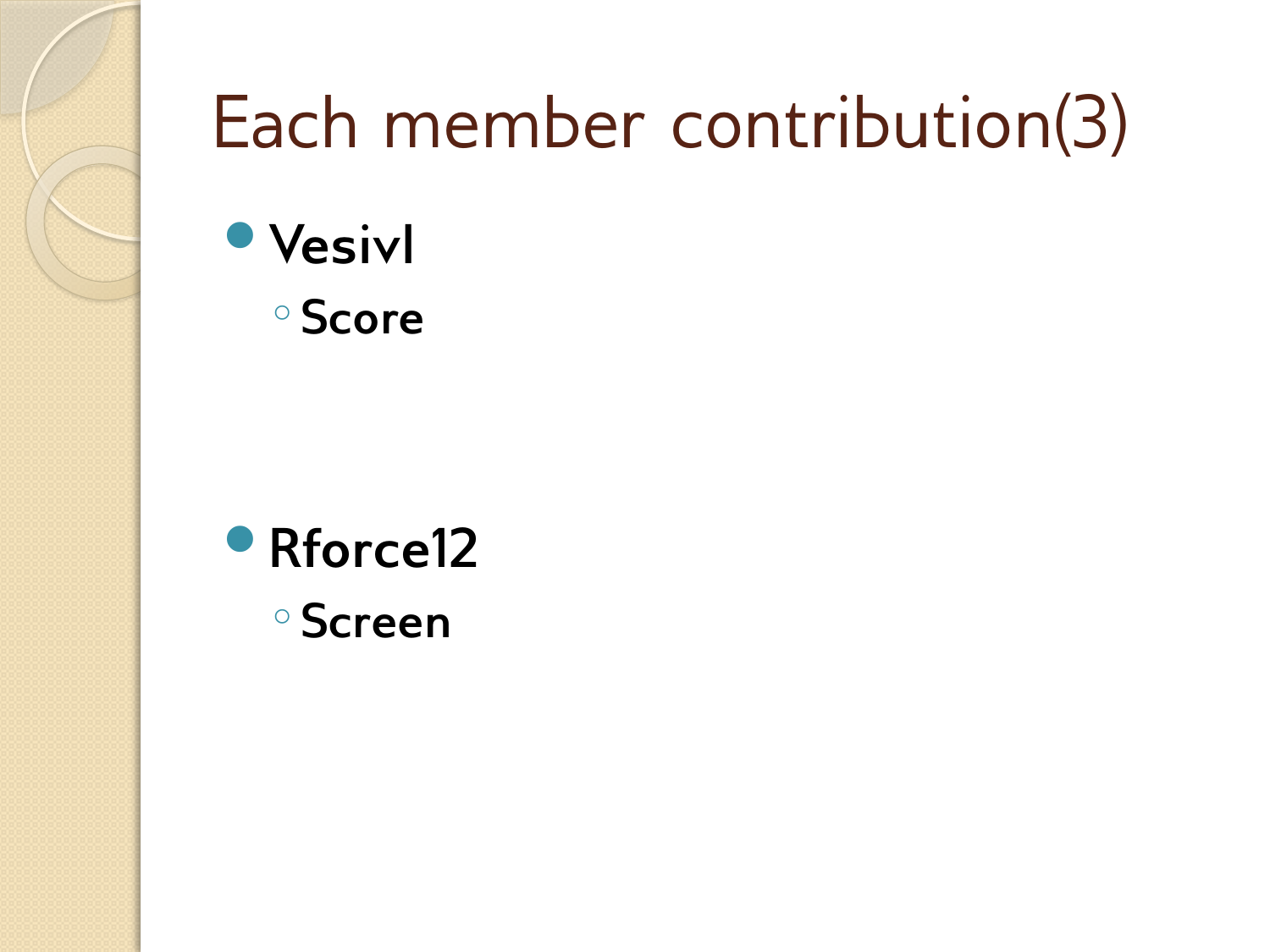

# Each member contribution(3)
Vesivl
Score

Rforce12
Screen